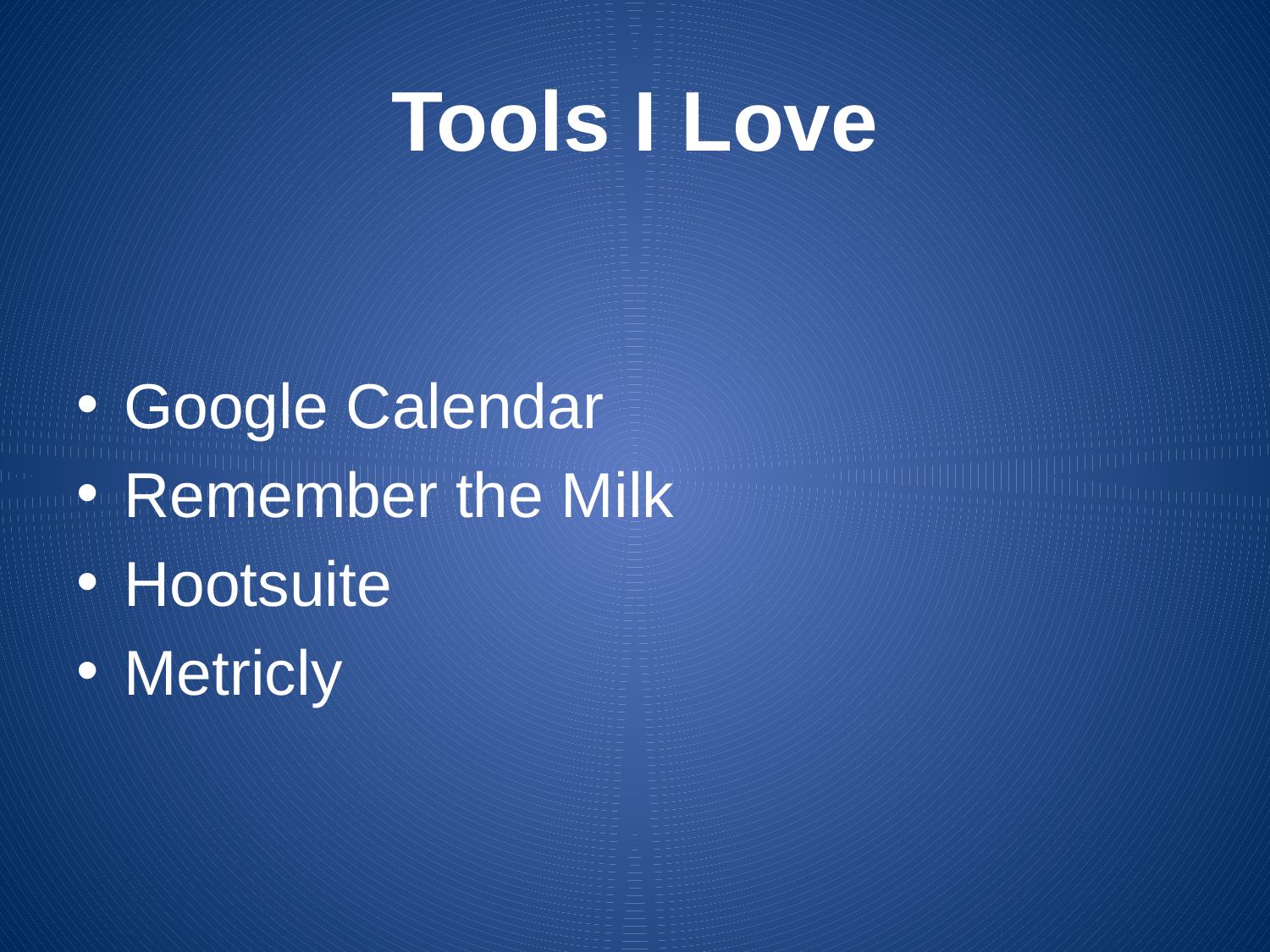

# Tools I Love
Google Calendar
Remember the Milk
Hootsuite
Metricly